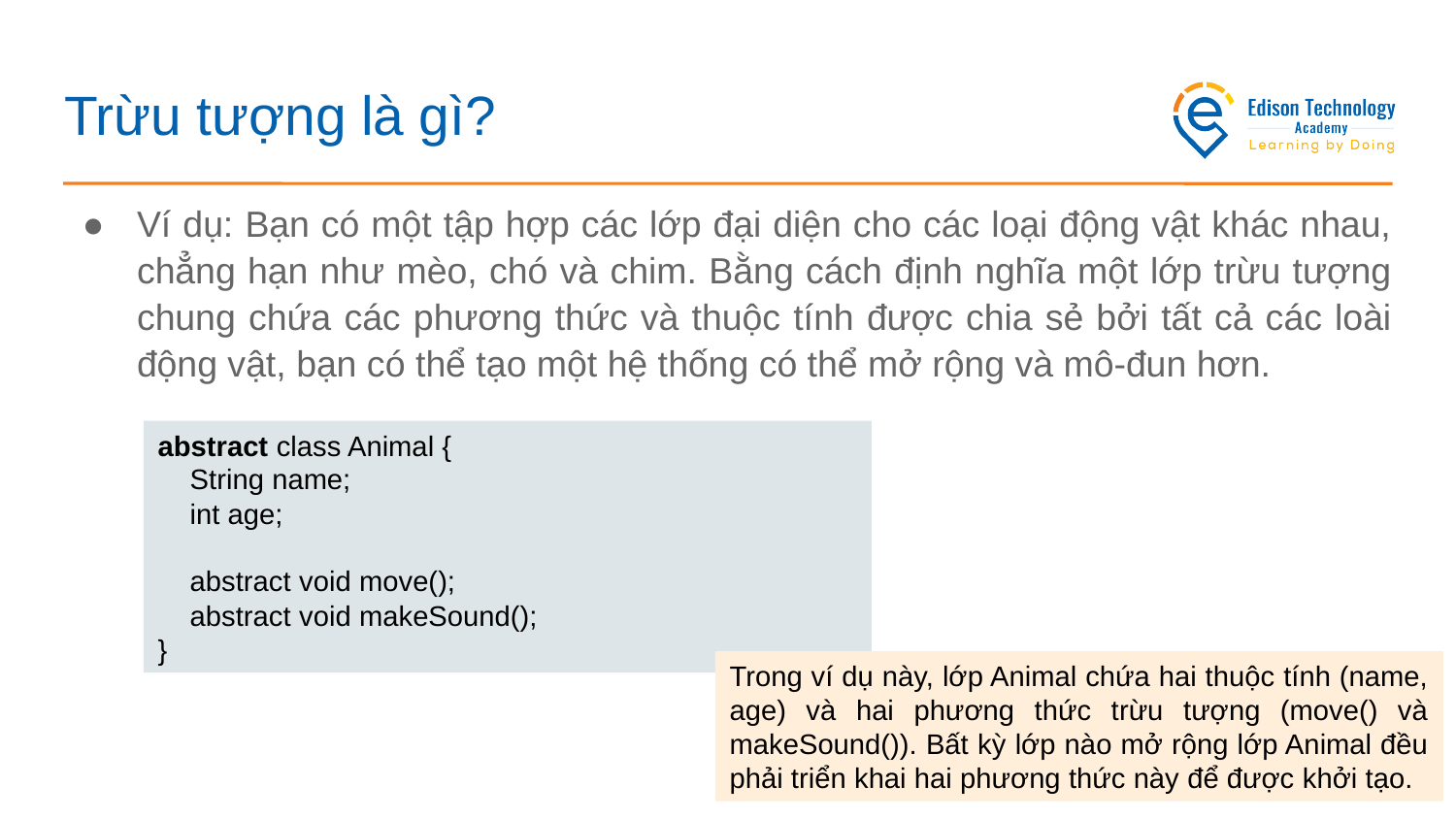

# Trừu tượng là gì?
Ví dụ: Bạn có một tập hợp các lớp đại diện cho các loại động vật khác nhau, chẳng hạn như mèo, chó và chim. Bằng cách định nghĩa một lớp trừu tượng chung chứa các phương thức và thuộc tính được chia sẻ bởi tất cả các loài động vật, bạn có thể tạo một hệ thống có thể mở rộng và mô-đun hơn.
abstract class Animal {
    String name;
    int age;

    abstract void move();
    abstract void makeSound();
}
Trong ví dụ này, lớp Animal chứa hai thuộc tính (name, age) và hai phương thức trừu tượng (move() và makeSound()). Bất kỳ lớp nào mở rộng lớp Animal đều phải triển khai hai phương thức này để được khởi tạo.